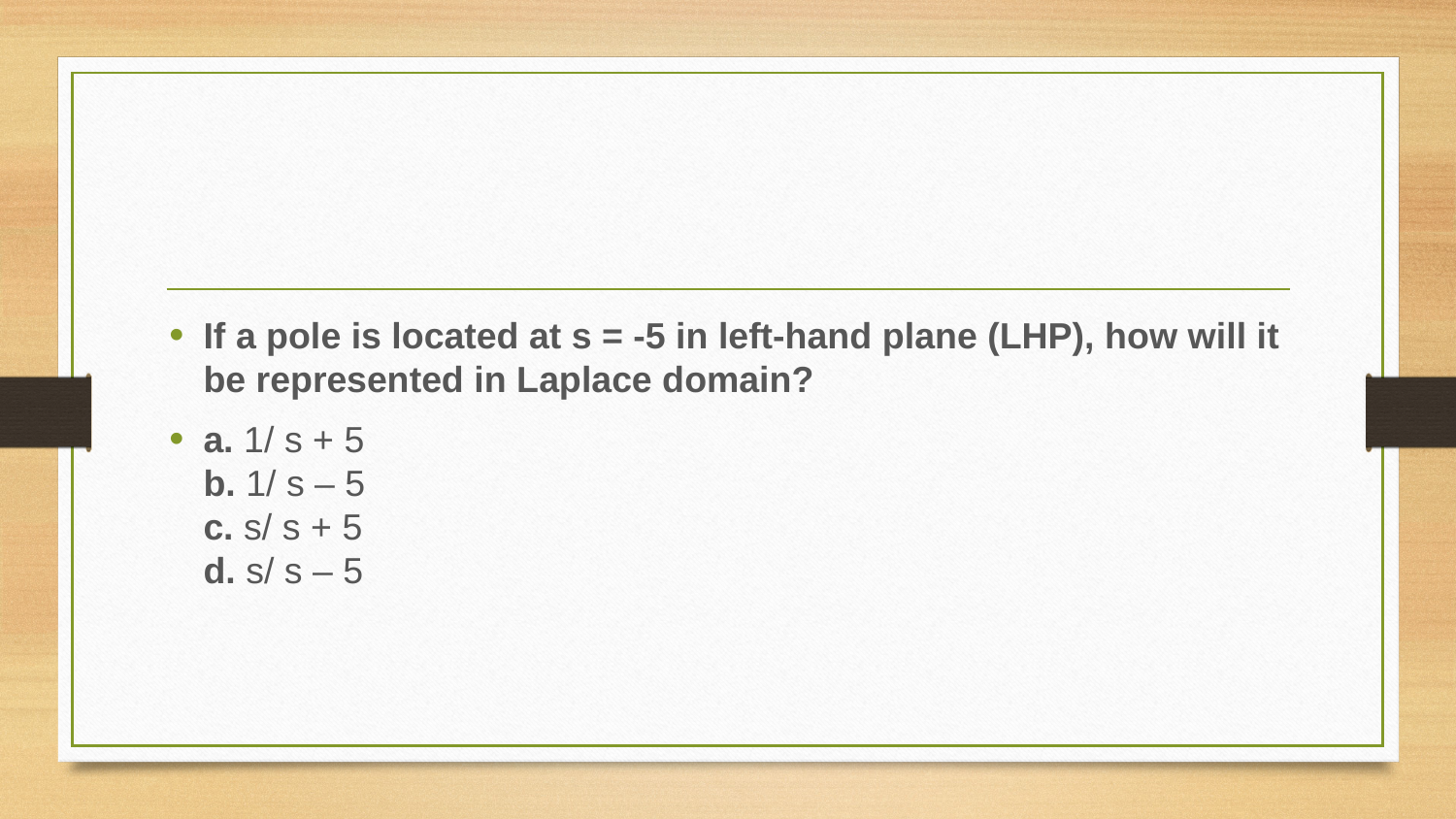

#
If a pole is located at s = -5 in left-hand plane (LHP), how will it be represented in Laplace domain?
a. 1/ s + 5
b. 1/ s – 5
c. s/ s + 5
d. s/ s – 5